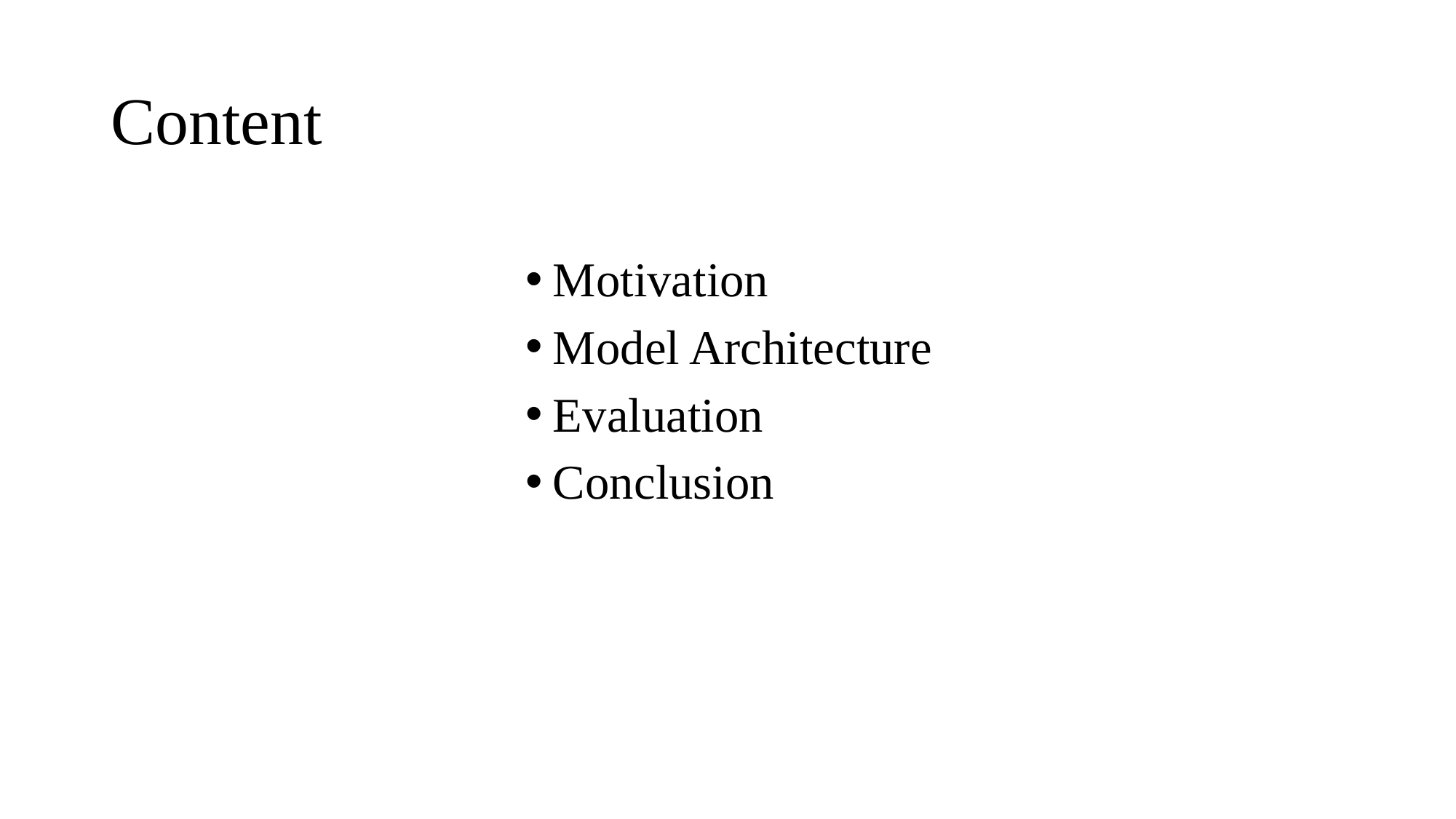

# Content
Motivation
Model Architecture
Evaluation
Conclusion